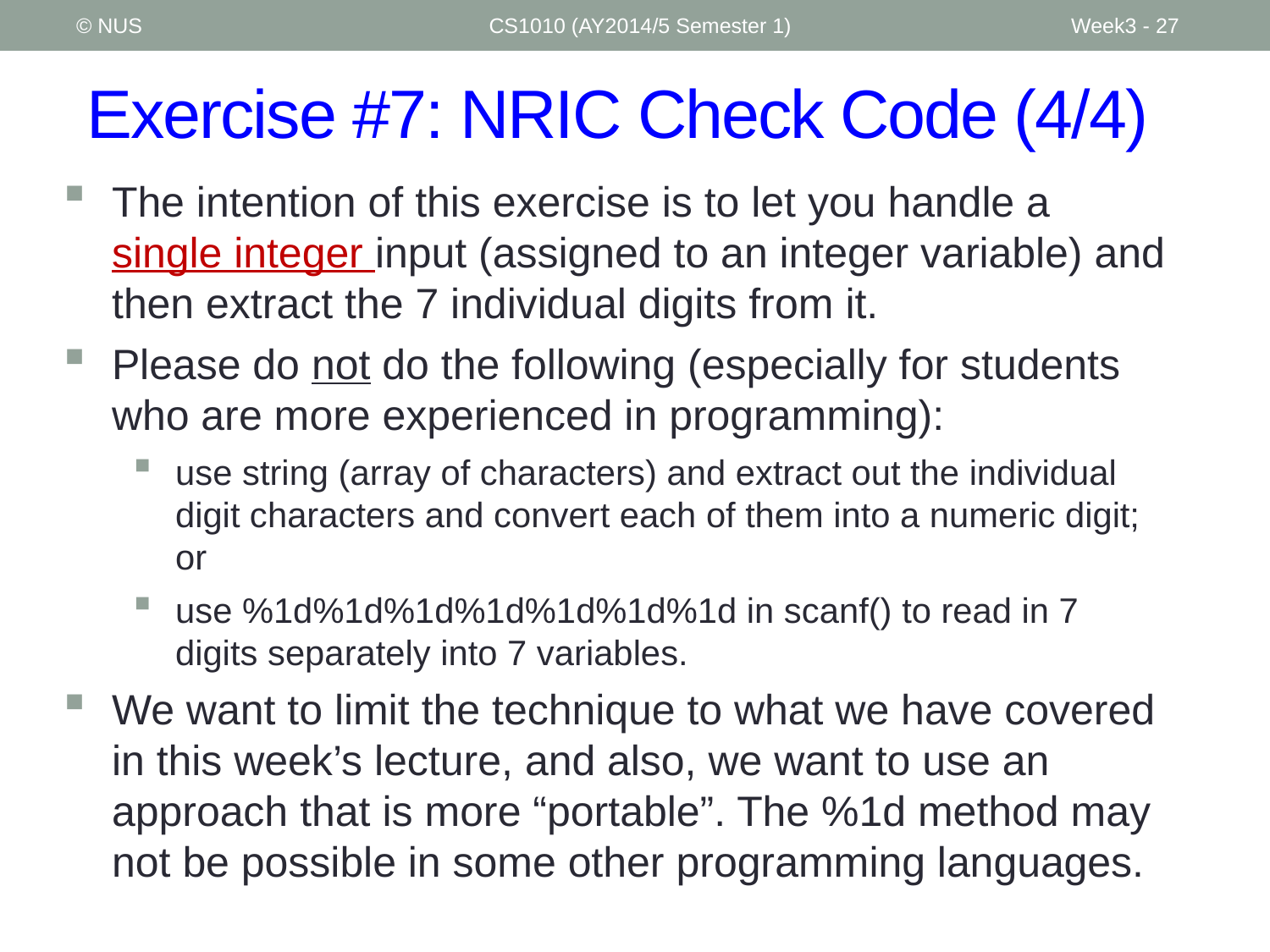

© NUS
CS1010 (AY2014/5 Semester 1)
Week3 - 27
# Exercise #7: NRIC Check Code (4/4)
The intention of this exercise is to let you handle a single integer input (assigned to an integer variable) and then extract the 7 individual digits from it.
Please do not do the following (especially for students who are more experienced in programming):
use string (array of characters) and extract out the individual digit characters and convert each of them into a numeric digit; or
use %1d%1d%1d%1d%1d%1d%1d in scanf() to read in 7 digits separately into 7 variables.
We want to limit the technique to what we have covered in this week’s lecture, and also, we want to use an approach that is more “portable”. The %1d method may not be possible in some other programming languages.